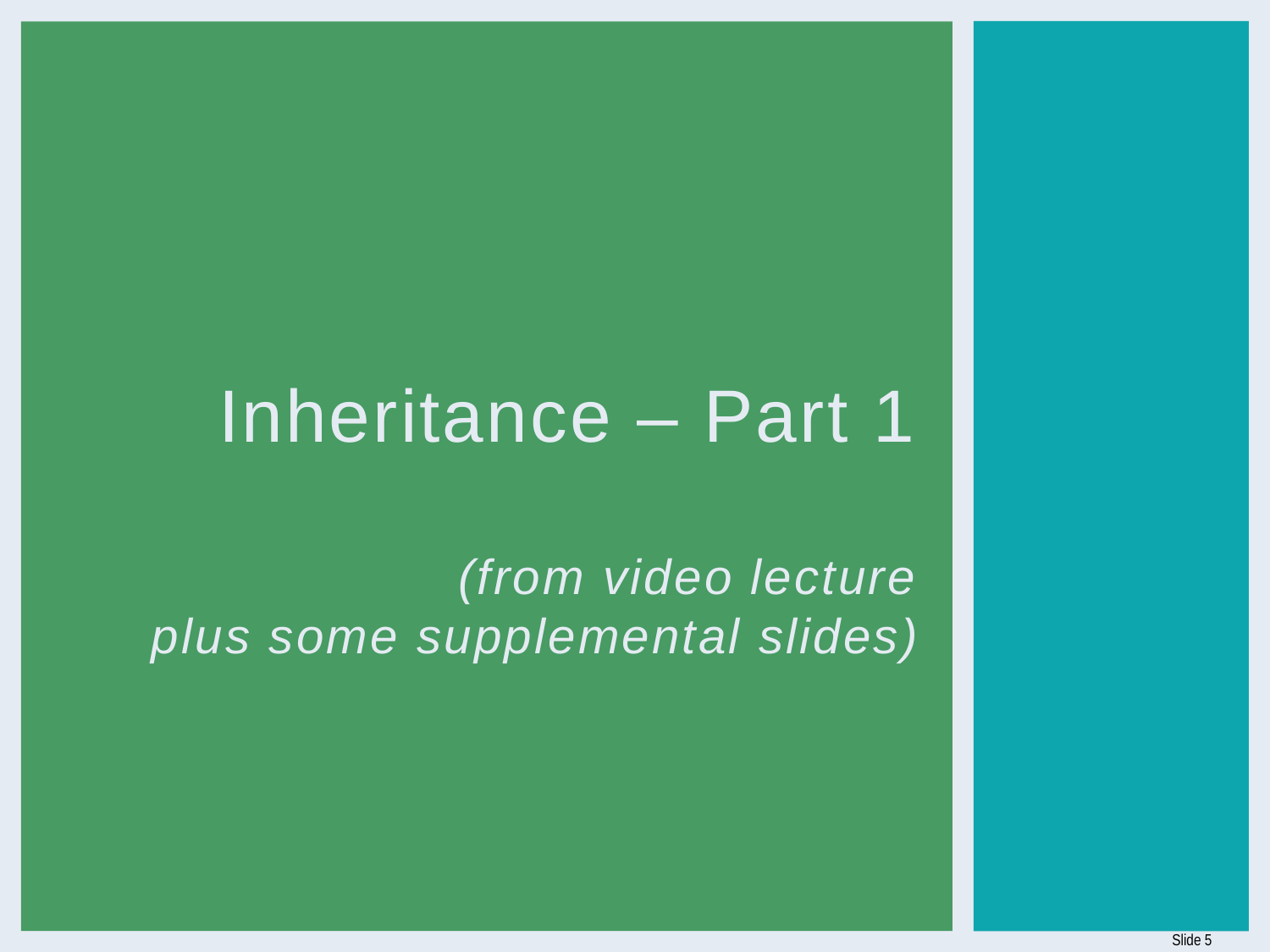

# Inheritance – Part 1 (from video lecture plus some supplemental slides)